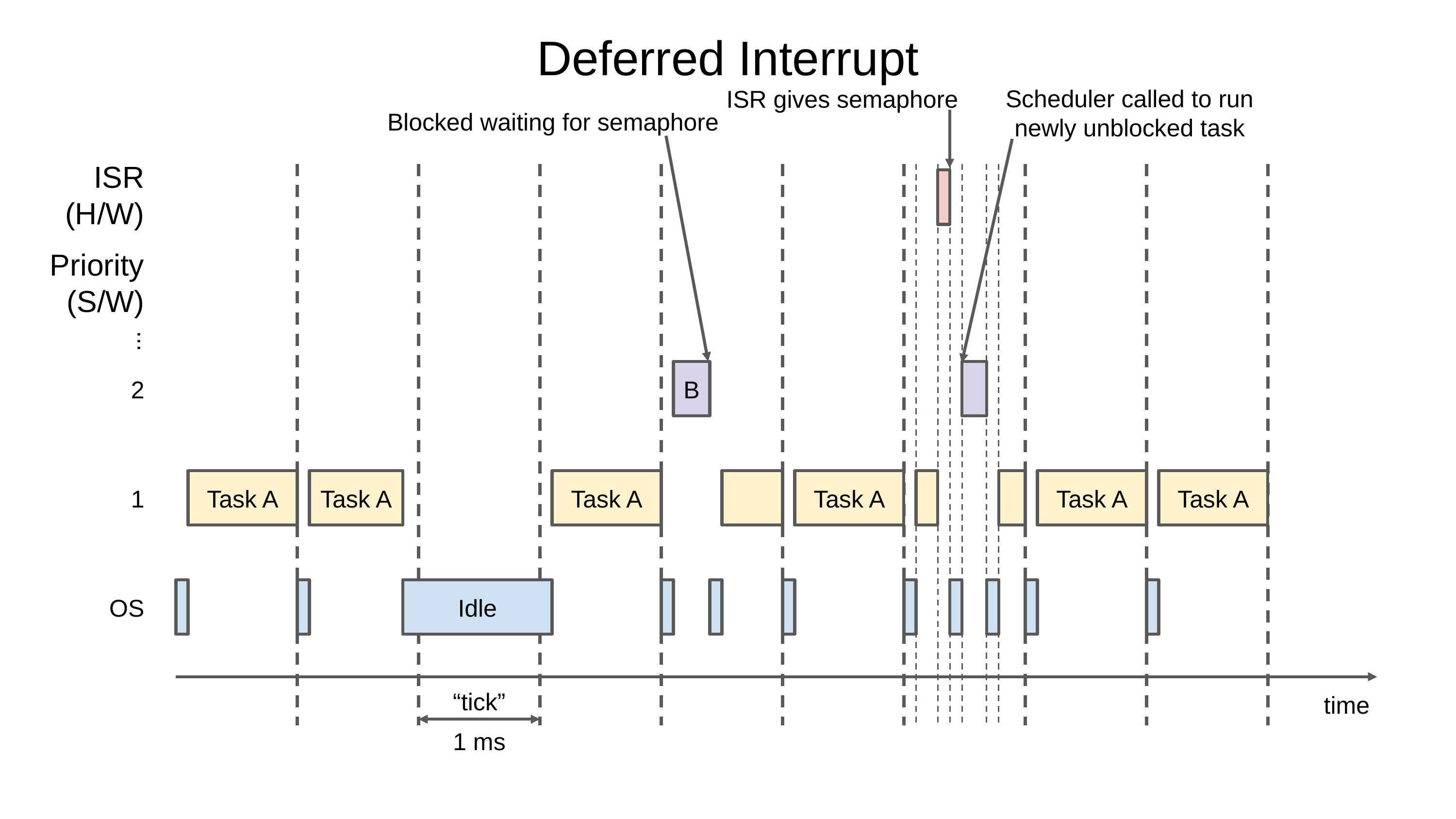

Deferred Interrupt
Scheduler called to run newly unblocked task
ISR gives semaphore
Blocked waiting for semaphore
ISR
(H/W)

Priority (S/W)
...
2
B

1
Task A
Task A
Task A

Task A

Task A
Task A
OS

Idle

“tick”
time
1 ms